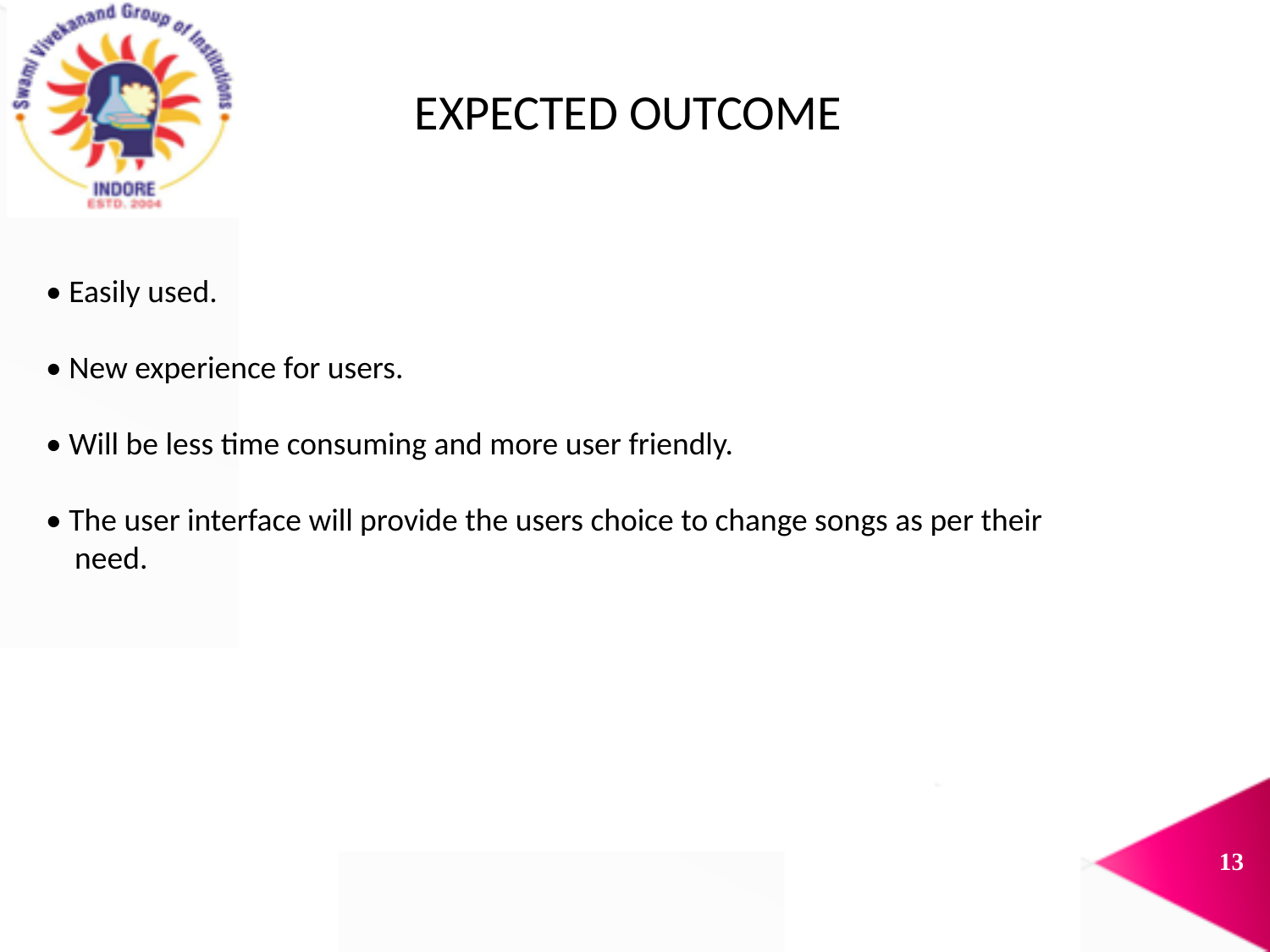

EXPECTED OUTCOME
• Easily used.

• New experience for users.

• Will be less time consuming and more user friendly.

• The user interface will provide the users choice to change songs as per their
    need.

13